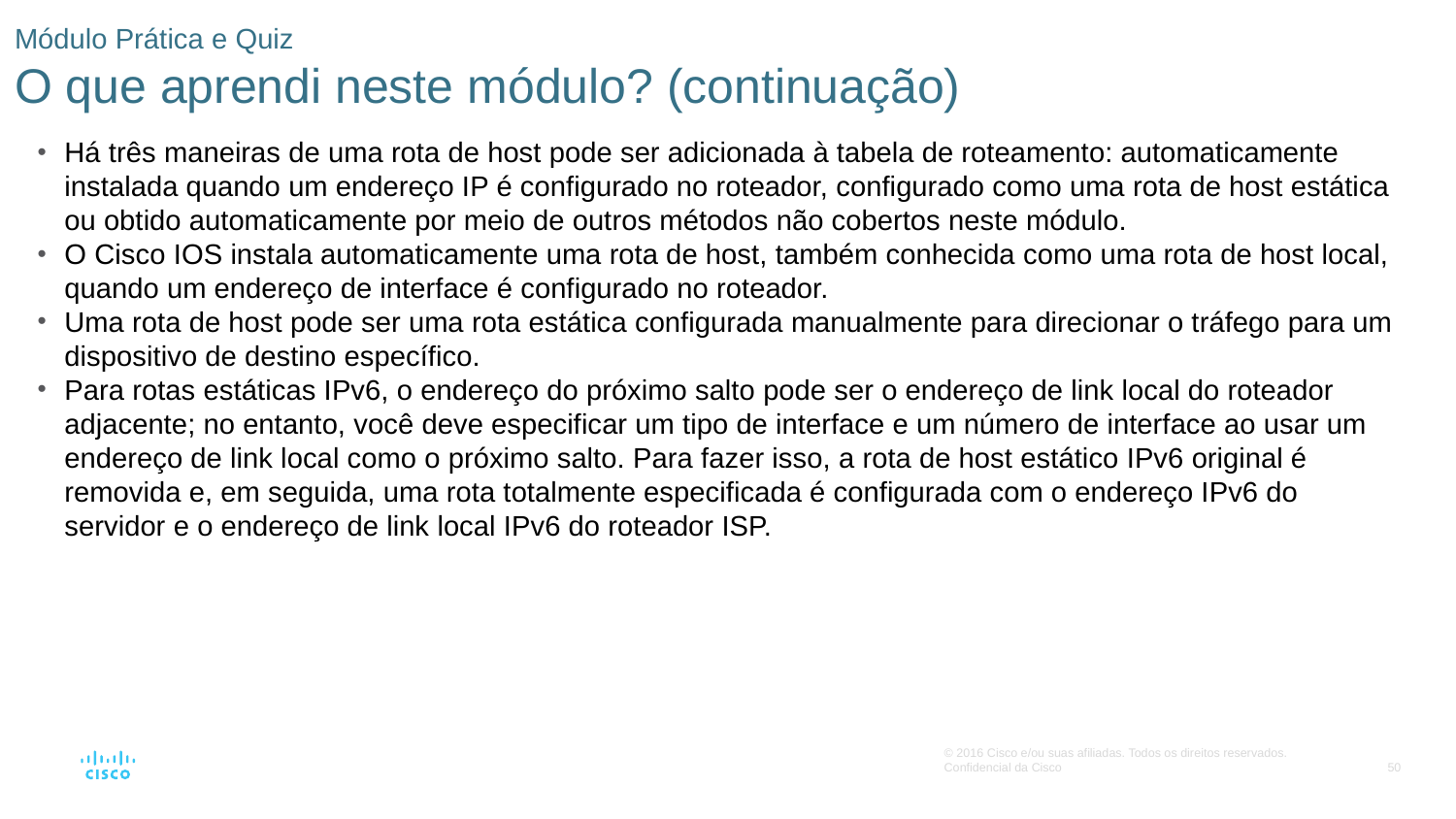

# Módulo Prática e Quiz O que aprendi neste módulo? (continuação)
Há três maneiras de uma rota de host pode ser adicionada à tabela de roteamento: automaticamente instalada quando um endereço IP é configurado no roteador, configurado como uma rota de host estática ou obtido automaticamente por meio de outros métodos não cobertos neste módulo.
O Cisco IOS instala automaticamente uma rota de host, também conhecida como uma rota de host local, quando um endereço de interface é configurado no roteador.
Uma rota de host pode ser uma rota estática configurada manualmente para direcionar o tráfego para um dispositivo de destino específico.
Para rotas estáticas IPv6, o endereço do próximo salto pode ser o endereço de link local do roteador adjacente; no entanto, você deve especificar um tipo de interface e um número de interface ao usar um endereço de link local como o próximo salto. Para fazer isso, a rota de host estático IPv6 original é removida e, em seguida, uma rota totalmente especificada é configurada com o endereço IPv6 do servidor e o endereço de link local IPv6 do roteador ISP.